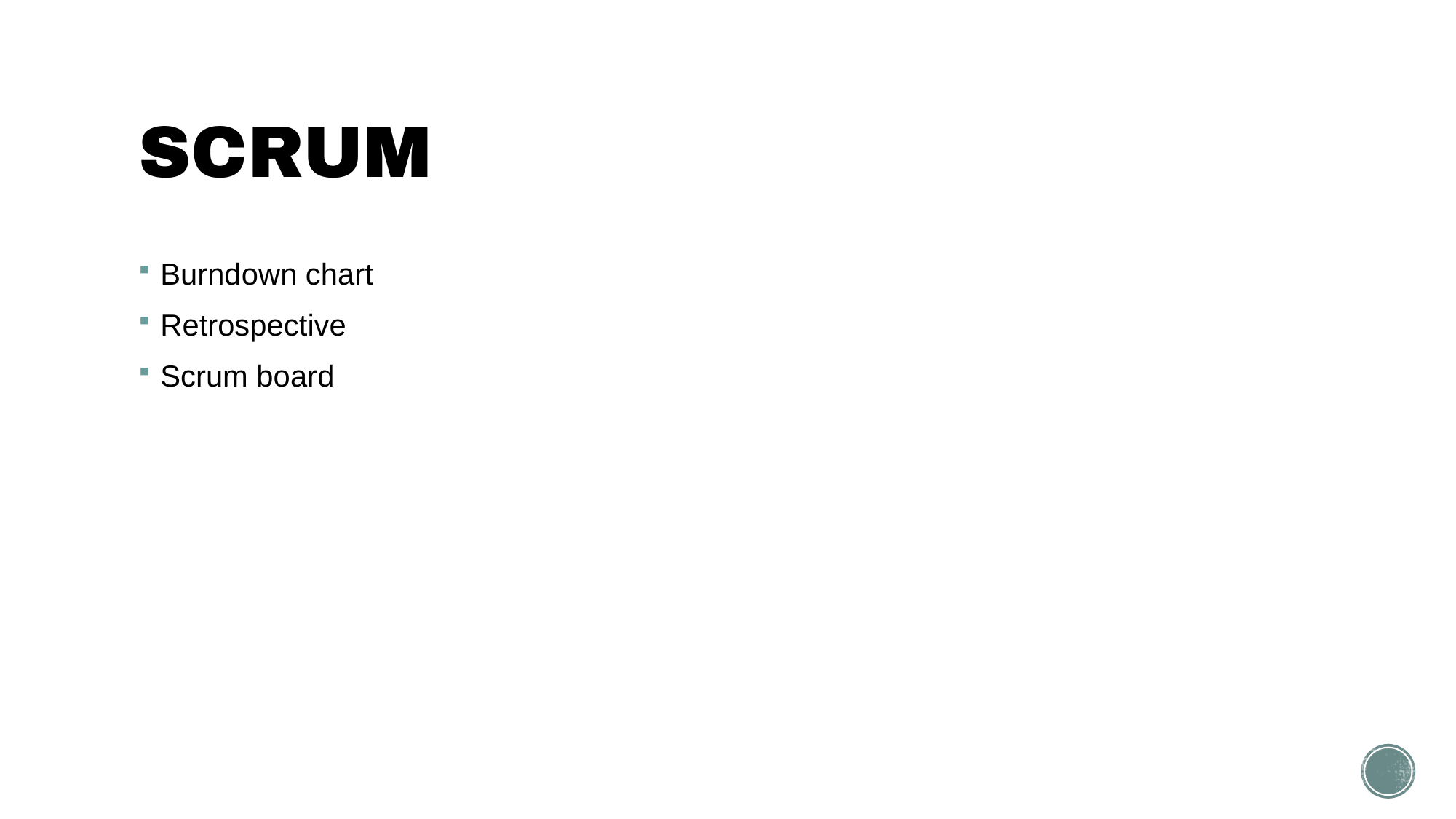

# SCRUM
Burndown chart
Retrospective
Scrum board